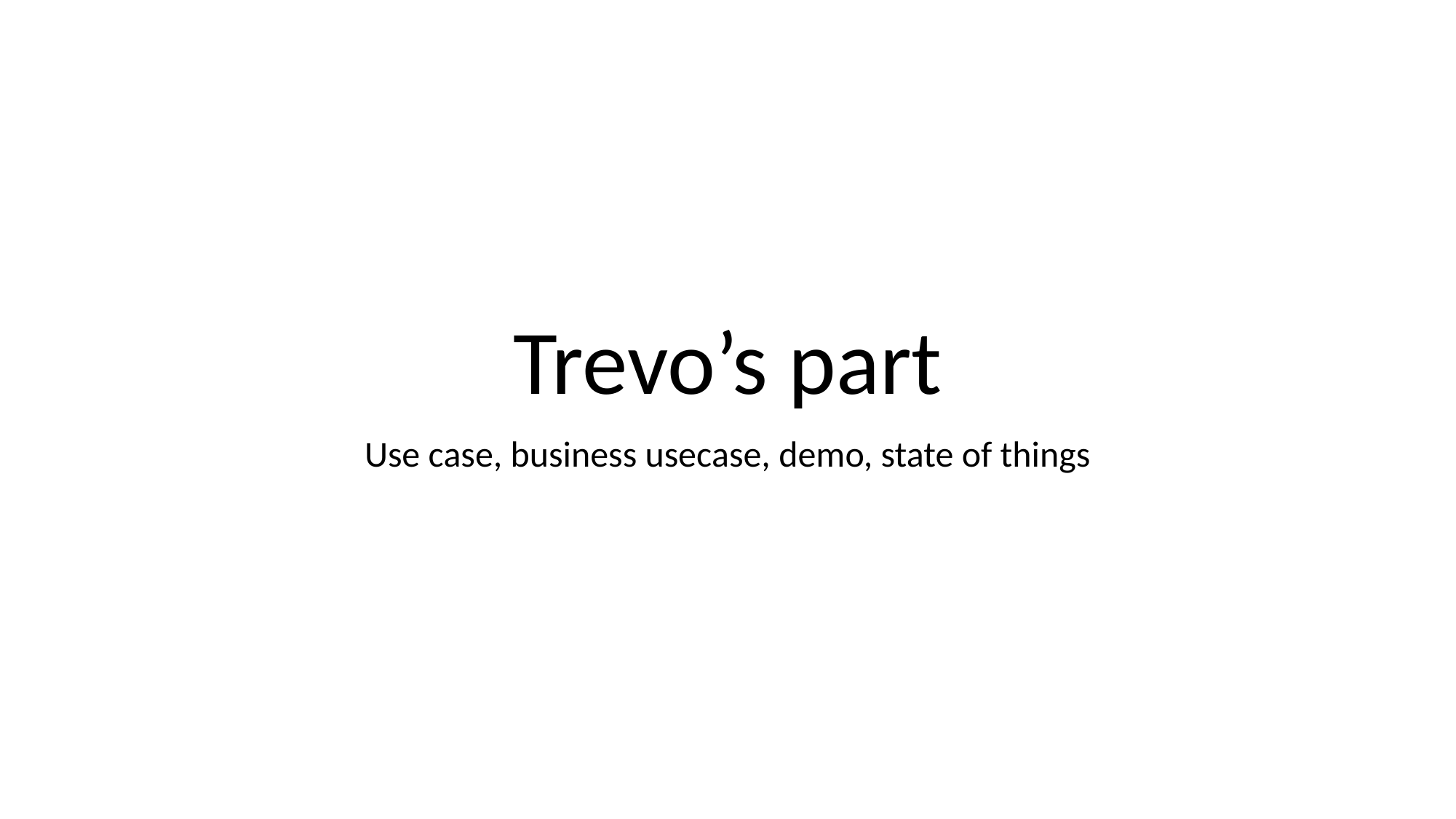

# Trevo’s part
Use case, business usecase, demo, state of things